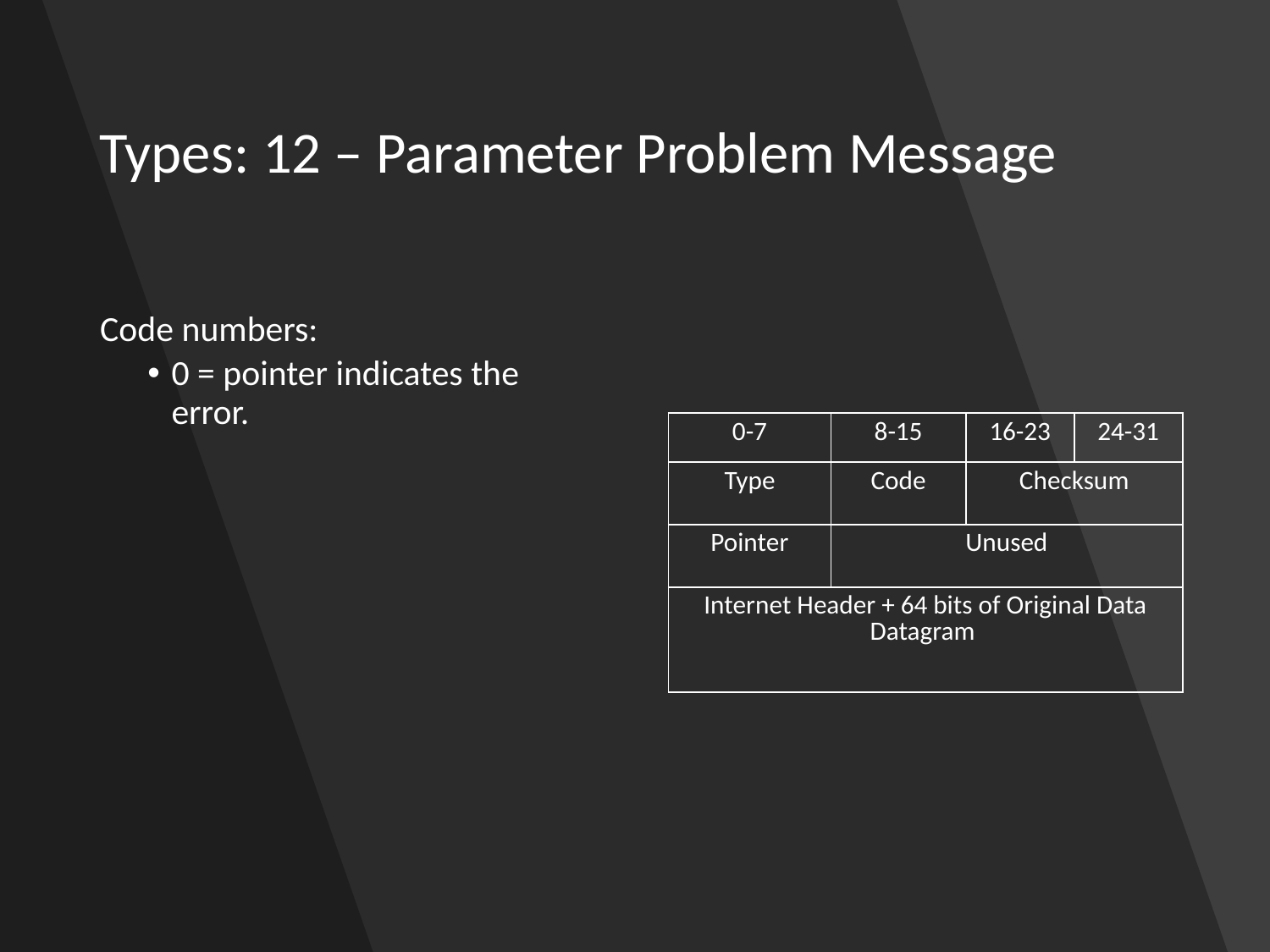

# Types: 12 – Parameter Problem Message
Code numbers:
0 = pointer indicates the error.

| 0-7 | 8-15 | 16-23 | 24-31 |
| --- | --- | --- | --- |
| Type | Code | Checksum |  |
| Pointer | Unused |  |  |
| Internet Header + 64 bits of Original Data Datagram |  |  |  |